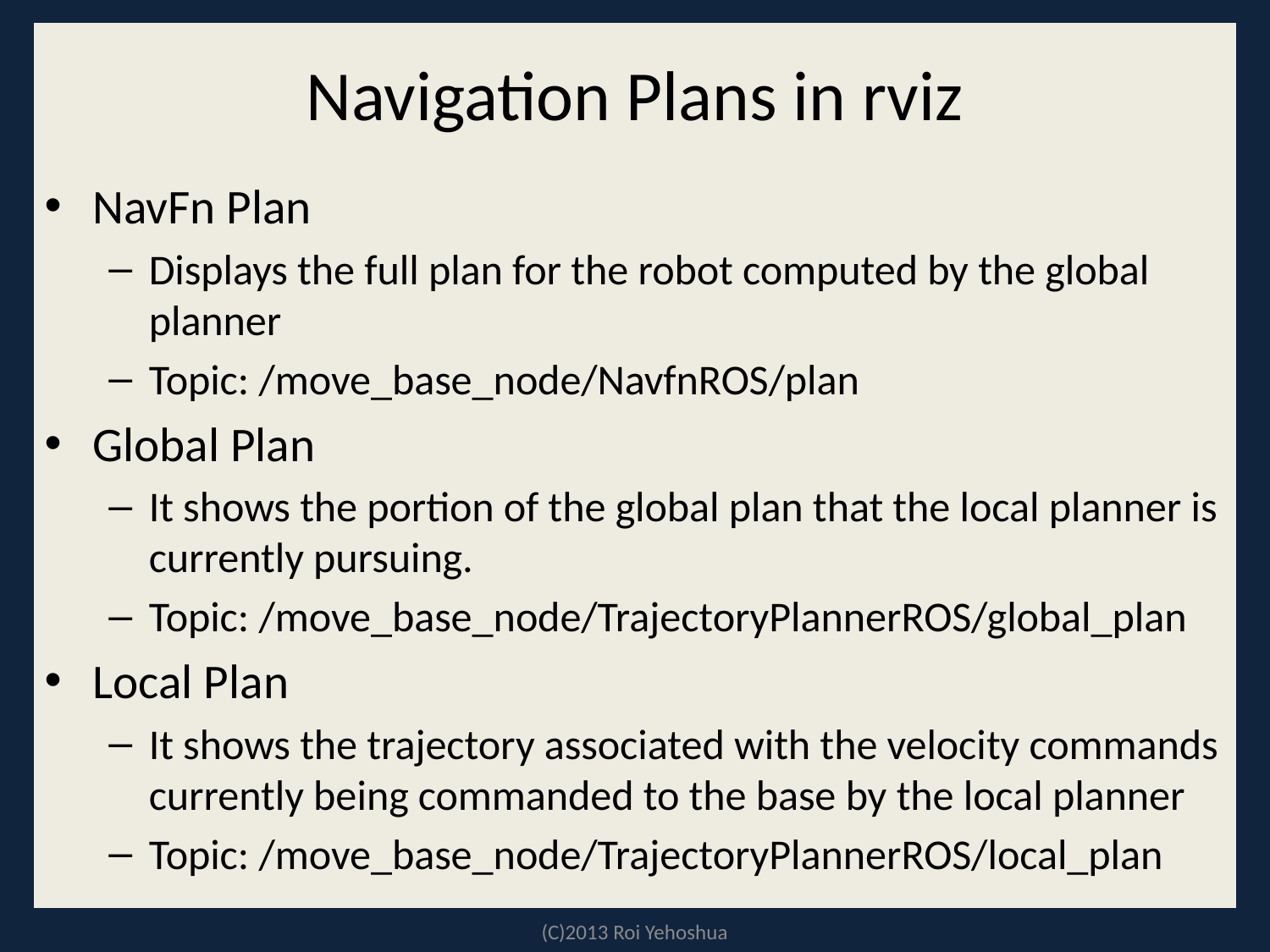

# Navigation Plans in rviz
NavFn Plan
Displays the full plan for the robot computed by the global planner
Topic: /move_base_node/NavfnROS/plan
Global Plan
It shows the portion of the global plan that the local planner is currently pursuing.
Topic: /move_base_node/TrajectoryPlannerROS/global_plan
Local Plan
It shows the trajectory associated with the velocity commands currently being commanded to the base by the local planner
Topic: /move_base_node/TrajectoryPlannerROS/local_plan

(C)2013 Roi Yehoshua